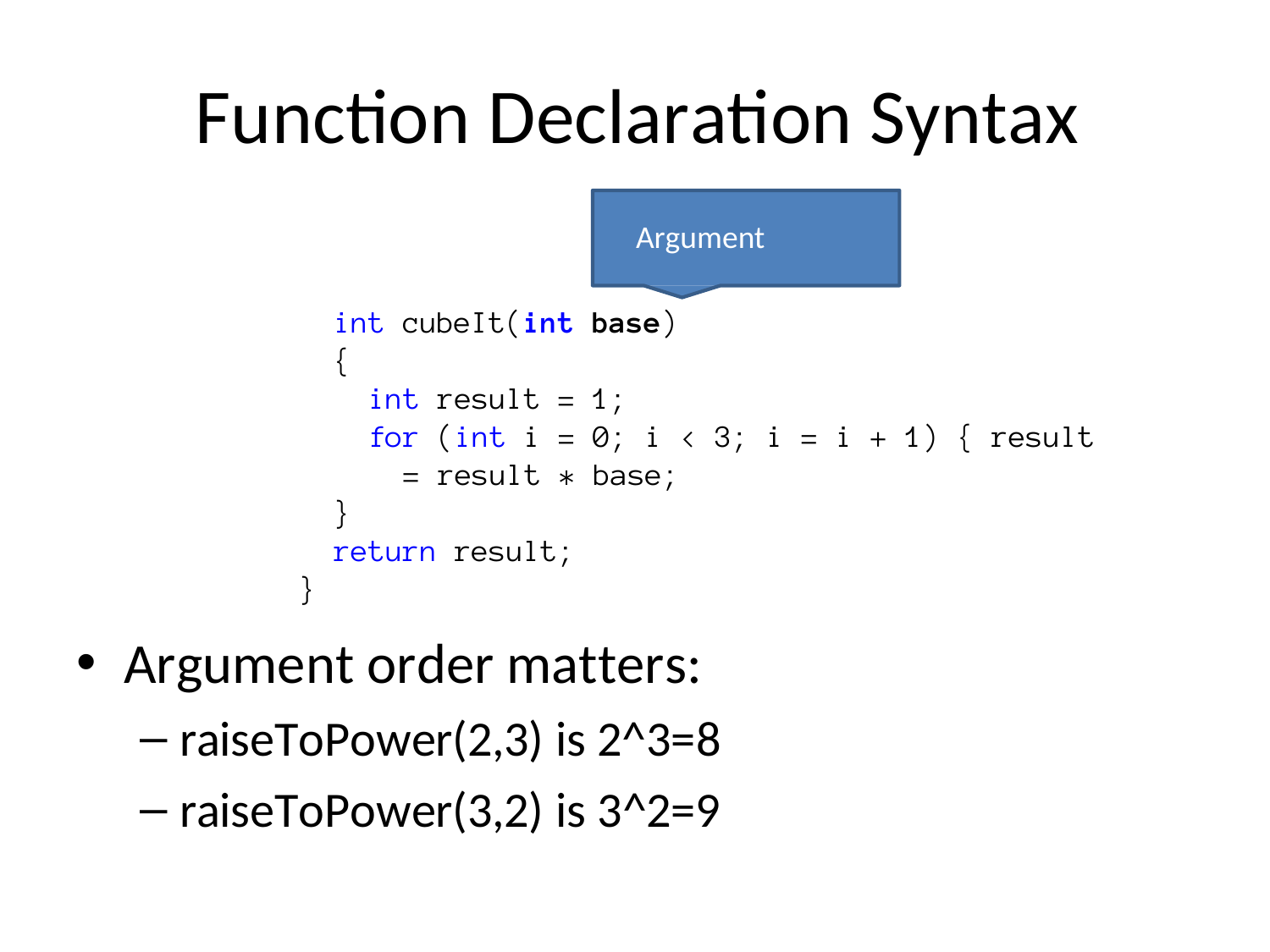

# Function Declaration Syntax

Argument

int cubeIt(int base)
{
int result = 1;
for (int i = 0; i < 3; i = i + 1) { result = result * base;
}
return result;
}

Argument order matters:

raiseToPower(2,3) is 2^3=8

raiseToPower(3,2) is 3^2=9